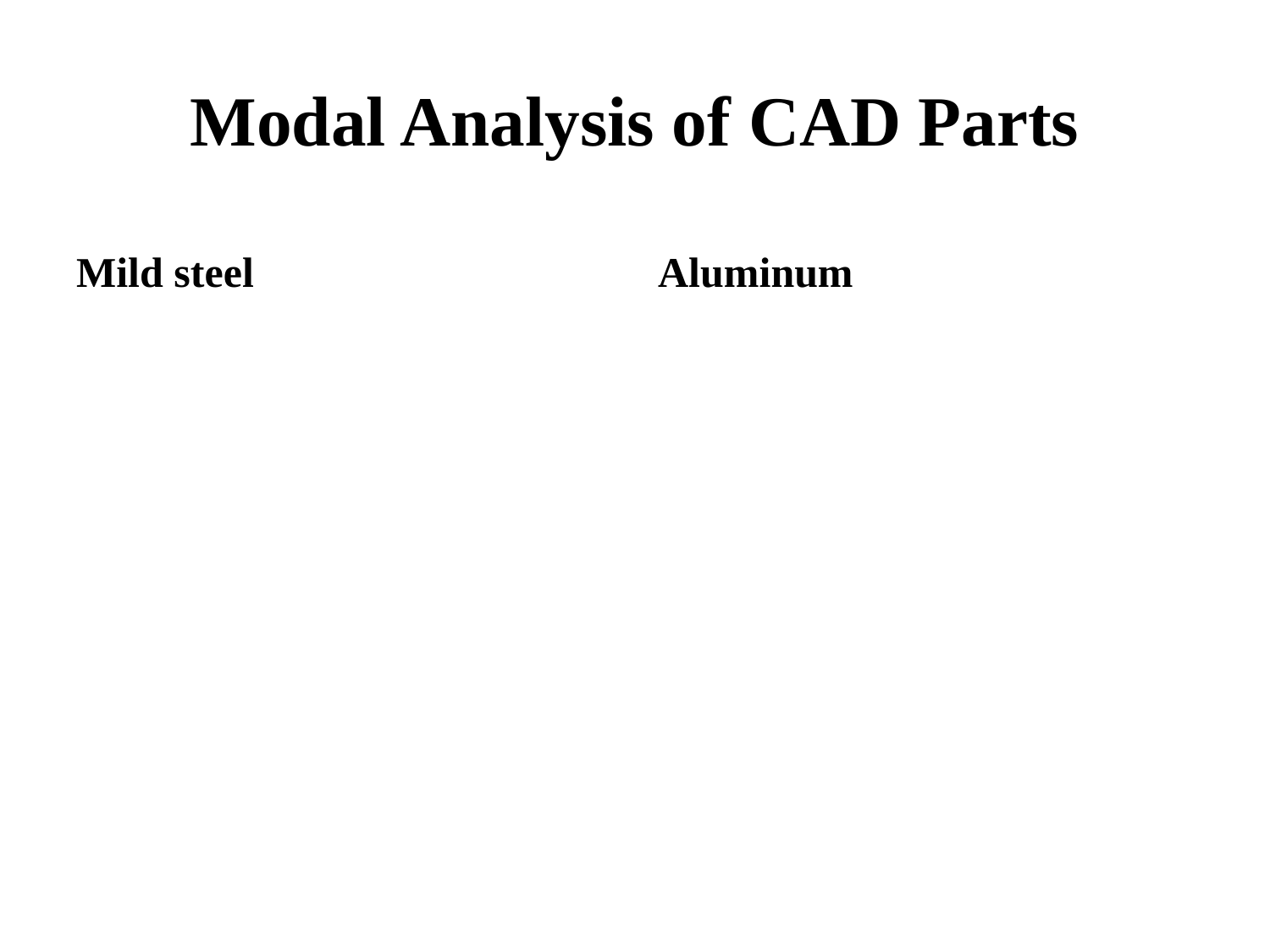

# Modal Analysis of CAD Parts
Mild steel
Aluminum